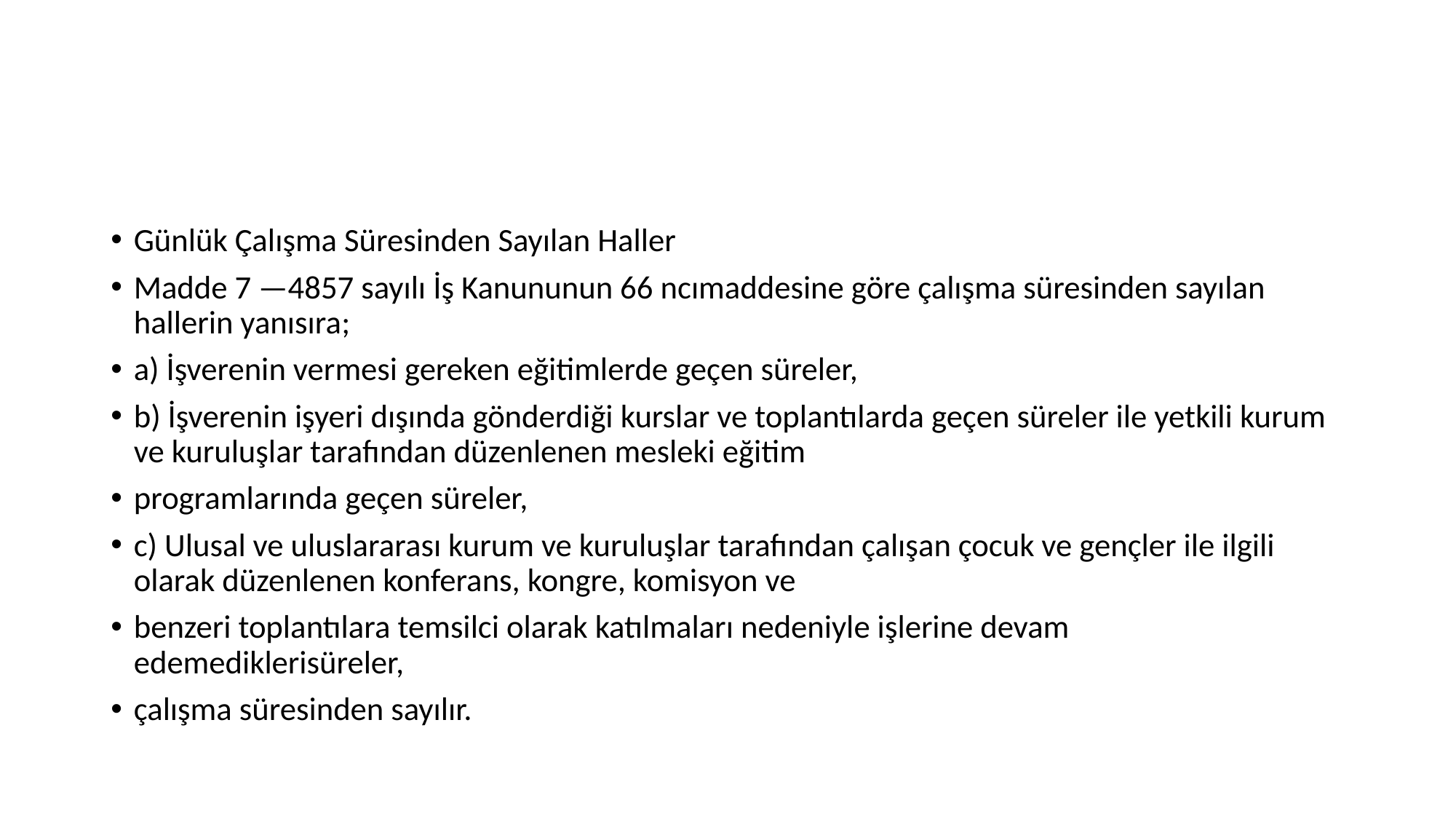

#
Günlük Çalışma Süresinden Sayılan Haller
Madde 7 —4857 sayılı İş Kanununun 66 ncımaddesine göre çalışma süresinden sayılan hallerin yanısıra;
a) İşverenin vermesi gereken eğitimlerde geçen süreler,
b) İşverenin işyeri dışında gönderdiği kurslar ve toplantılarda geçen süreler ile yetkili kurum ve kuruluşlar tarafından düzenlenen mesleki eğitim
programlarında geçen süreler,
c) Ulusal ve uluslararası kurum ve kuruluşlar tarafından çalışan çocuk ve gençler ile ilgili olarak düzenlenen konferans, kongre, komisyon ve
benzeri toplantılara temsilci olarak katılmaları nedeniyle işlerine devam edemediklerisüreler,
çalışma süresinden sayılır.